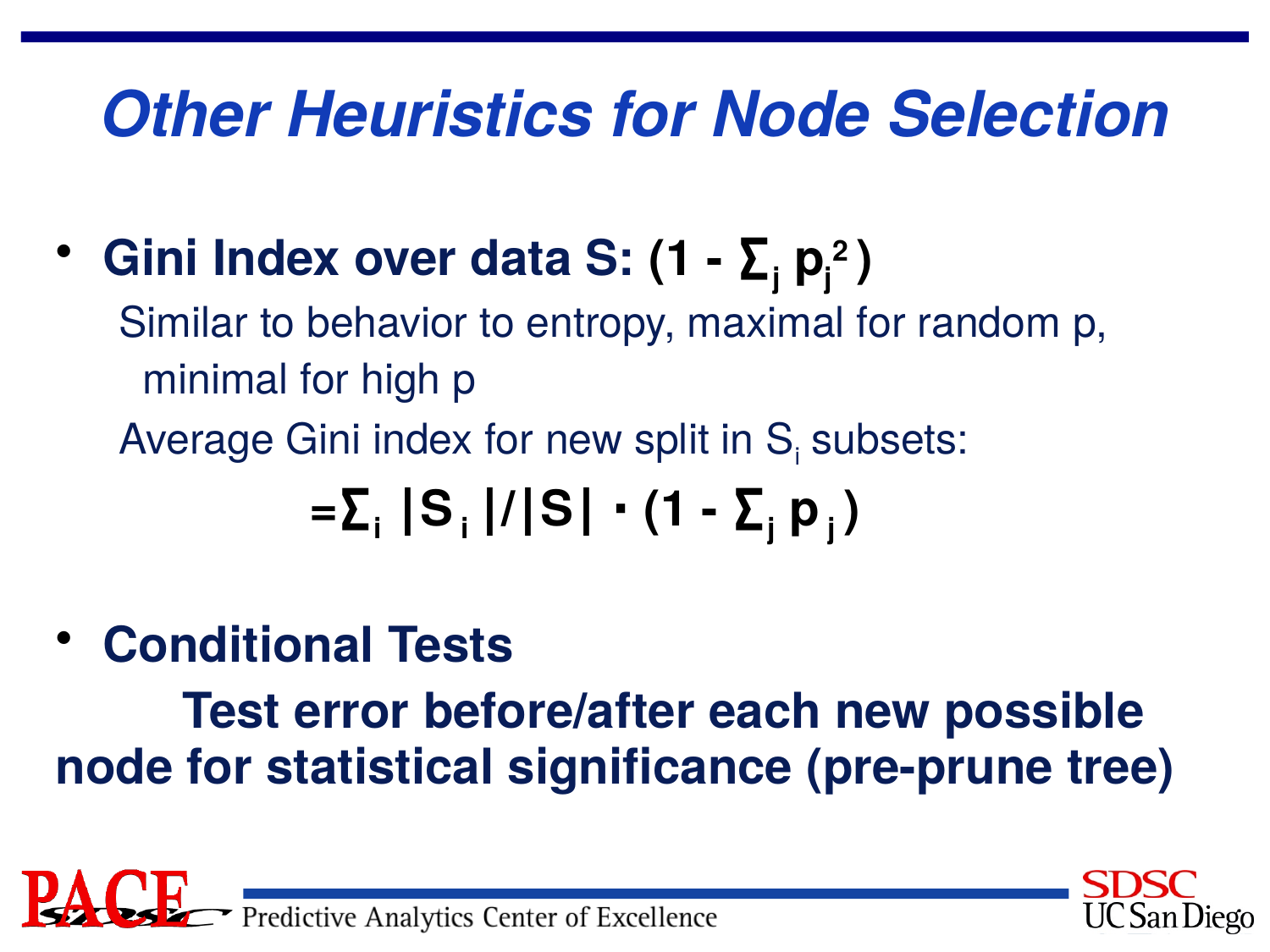

# Other Heuristics for Node Selection
Gini Index over data S: (1 - ∑j pj2 )
Similar to behavior to entropy, maximal for random p,
  minimal for high p
Average Gini index for new split in Si subsets:
   		=∑i ∣S i ∣/∣S∣ ⋅ (1 - ∑j p j )

Conditional Tests
	Test error before/after each new possible node for statistical significance (pre-prune tree)